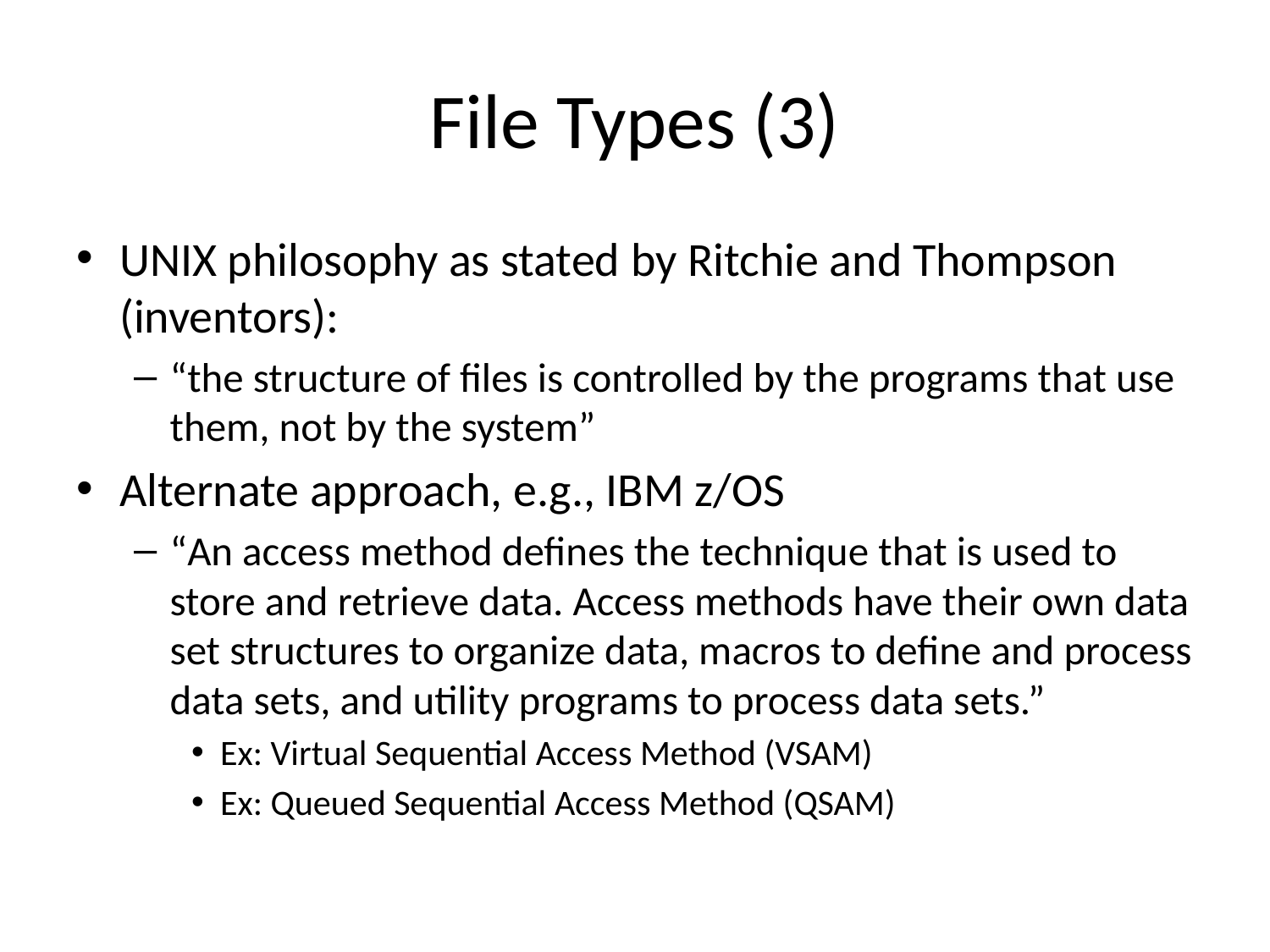

# File Types (3)
UNIX philosophy as stated by Ritchie and Thompson (inventors):
“the structure of files is controlled by the programs that use them, not by the system”
Alternate approach, e.g., IBM z/OS
“An access method defines the technique that is used to store and retrieve data. Access methods have their own data set structures to organize data, macros to define and process data sets, and utility programs to process data sets.”
Ex: Virtual Sequential Access Method (VSAM)
Ex: Queued Sequential Access Method (QSAM)